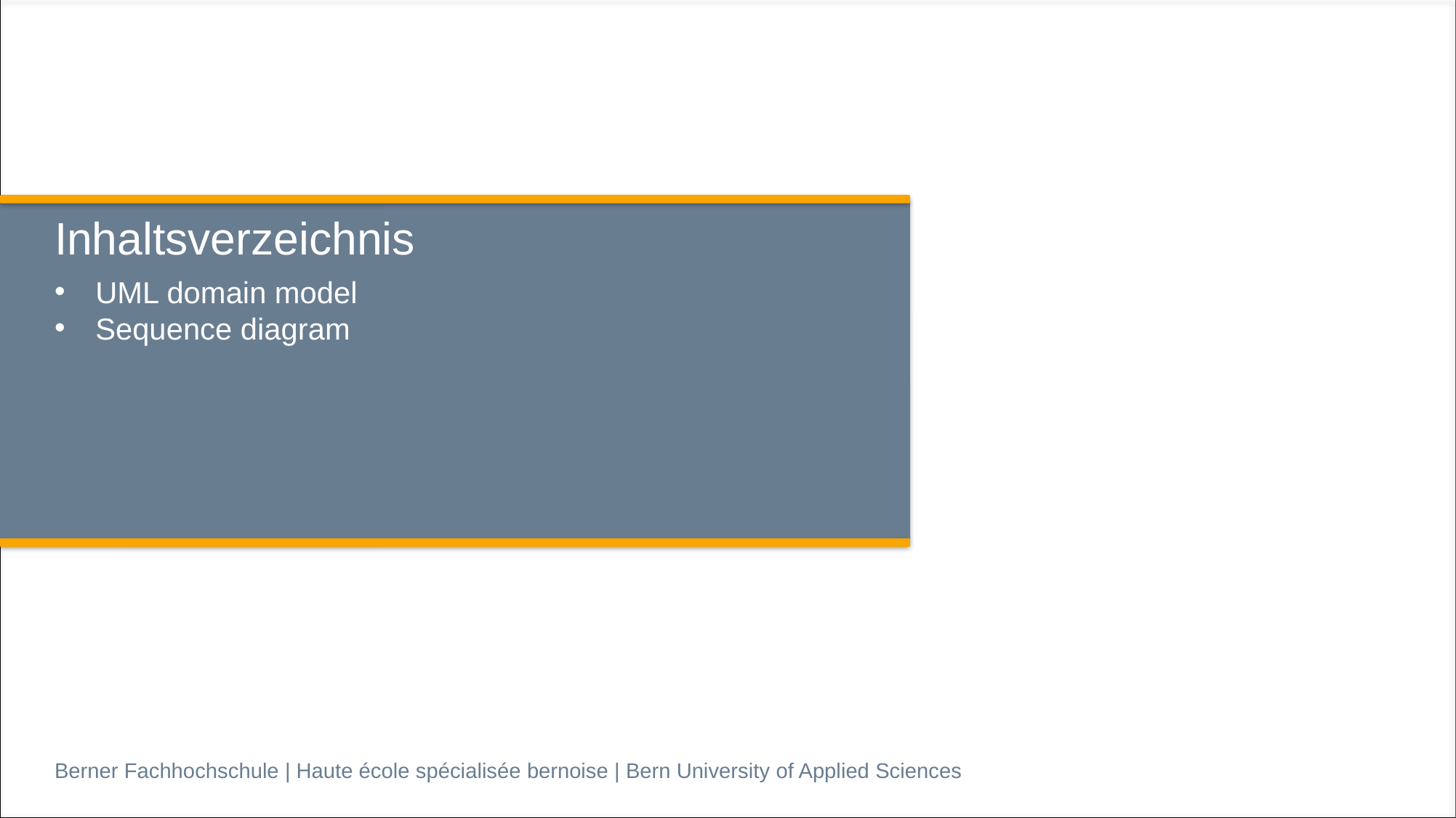

# Inhaltsverzeichnis
UML domain model
Sequence diagram